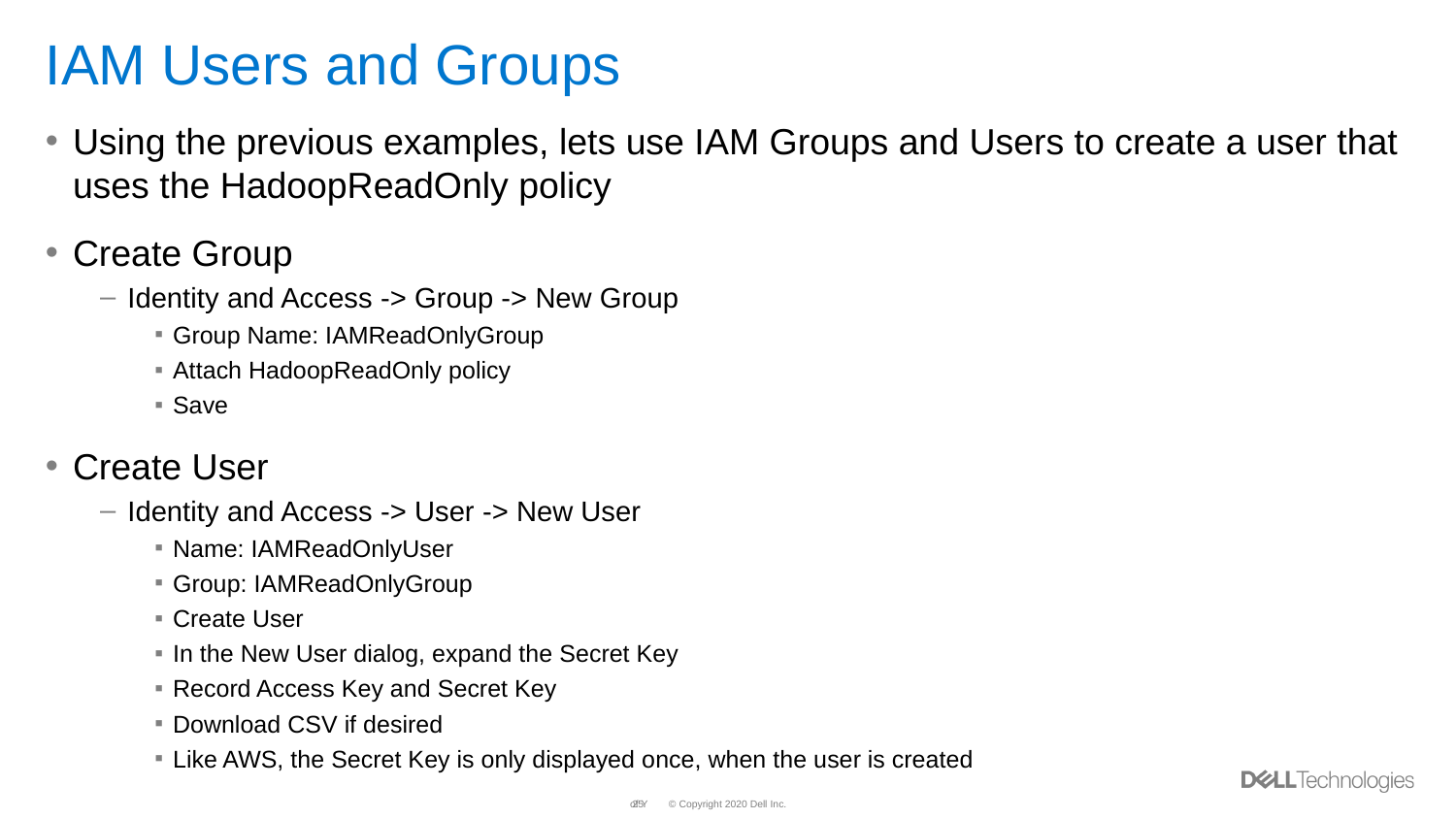

# IAM Users and Groups
Using the previous examples, lets use IAM Groups and Users to create a user that uses the HadoopReadOnly policy
Create Group
Identity and Access -> Group -> New Group
Group Name: IAMReadOnlyGroup
Attach HadoopReadOnly policy
Save
Create User
Identity and Access -> User -> New User
Name: IAMReadOnlyUser
Group: IAMReadOnlyGroup
Create User
In the New User dialog, expand the Secret Key
Record Access Key and Secret Key
Download CSV if desired
Like AWS, the Secret Key is only displayed once, when the user is created